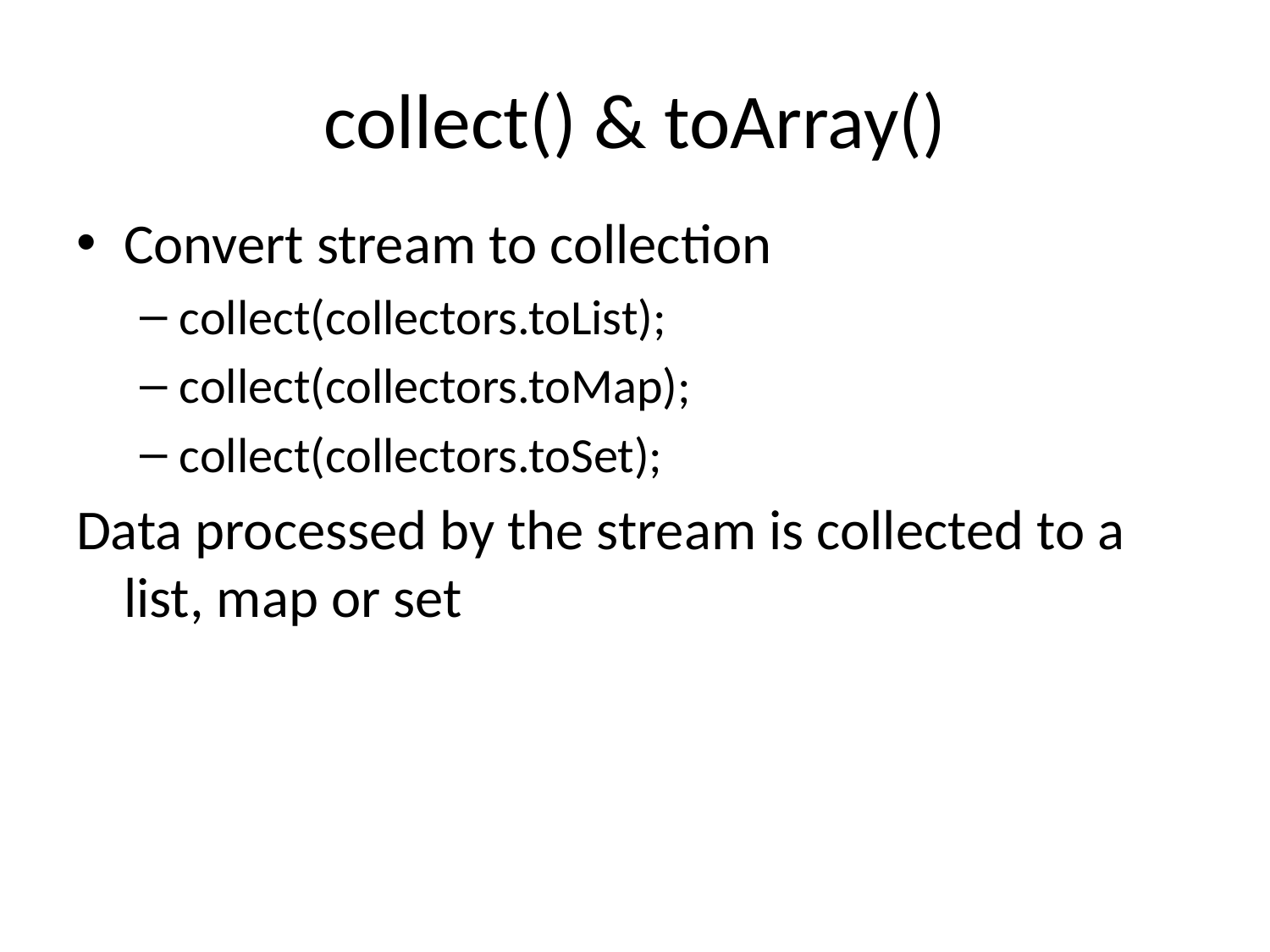

# collect() & toArray()
Convert stream to collection
collect(collectors.toList);
collect(collectors.toMap);
collect(collectors.toSet);
Data processed by the stream is collected to a list, map or set